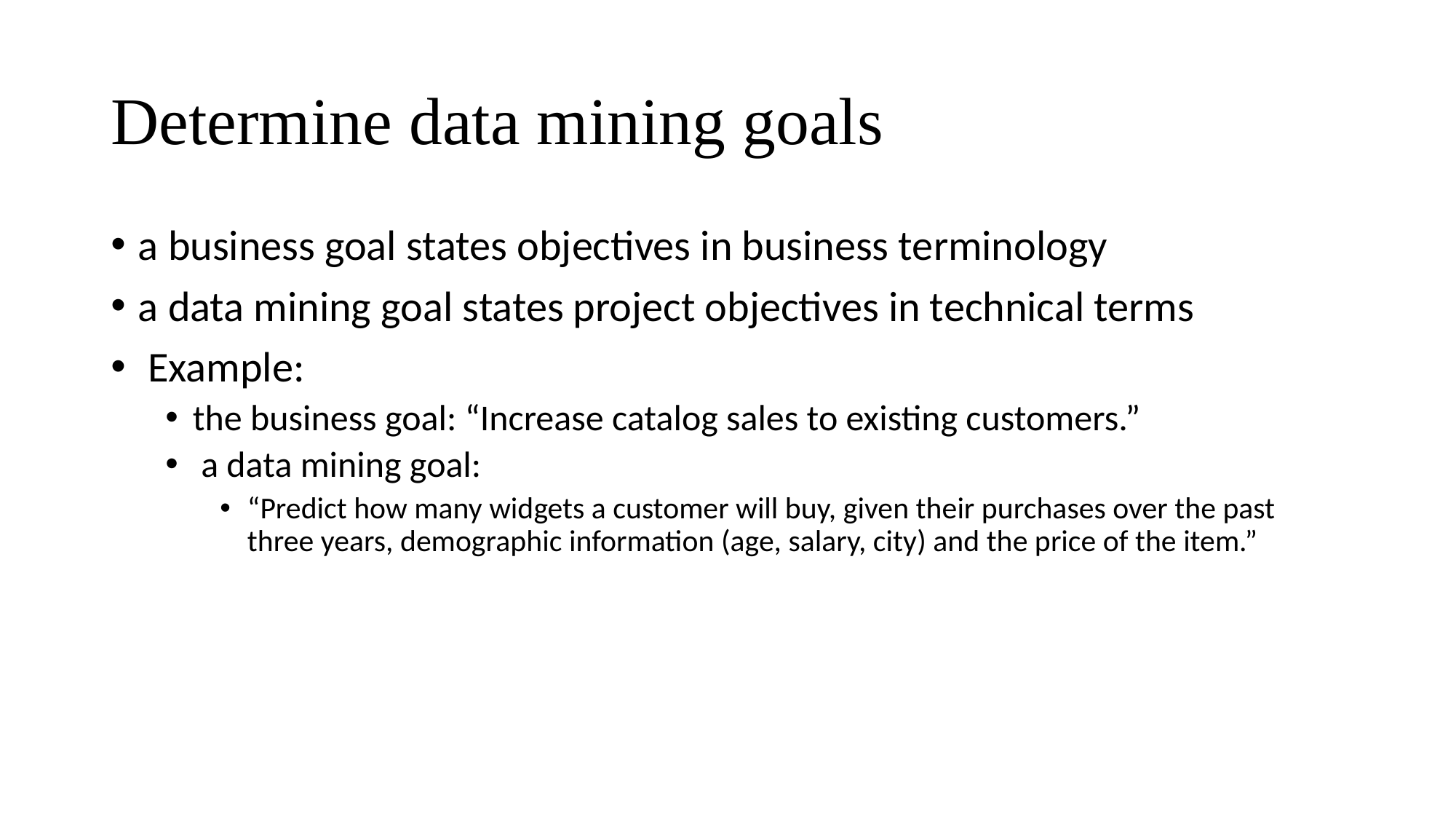

# Determine data mining goals
a business goal states objectives in business terminology
a data mining goal states project objectives in technical terms
 Example:
the business goal: “Increase catalog sales to existing customers.”
 a data mining goal:
“Predict how many widgets a customer will buy, given their purchases over the past three years, demographic information (age, salary, city) and the price of the item.”